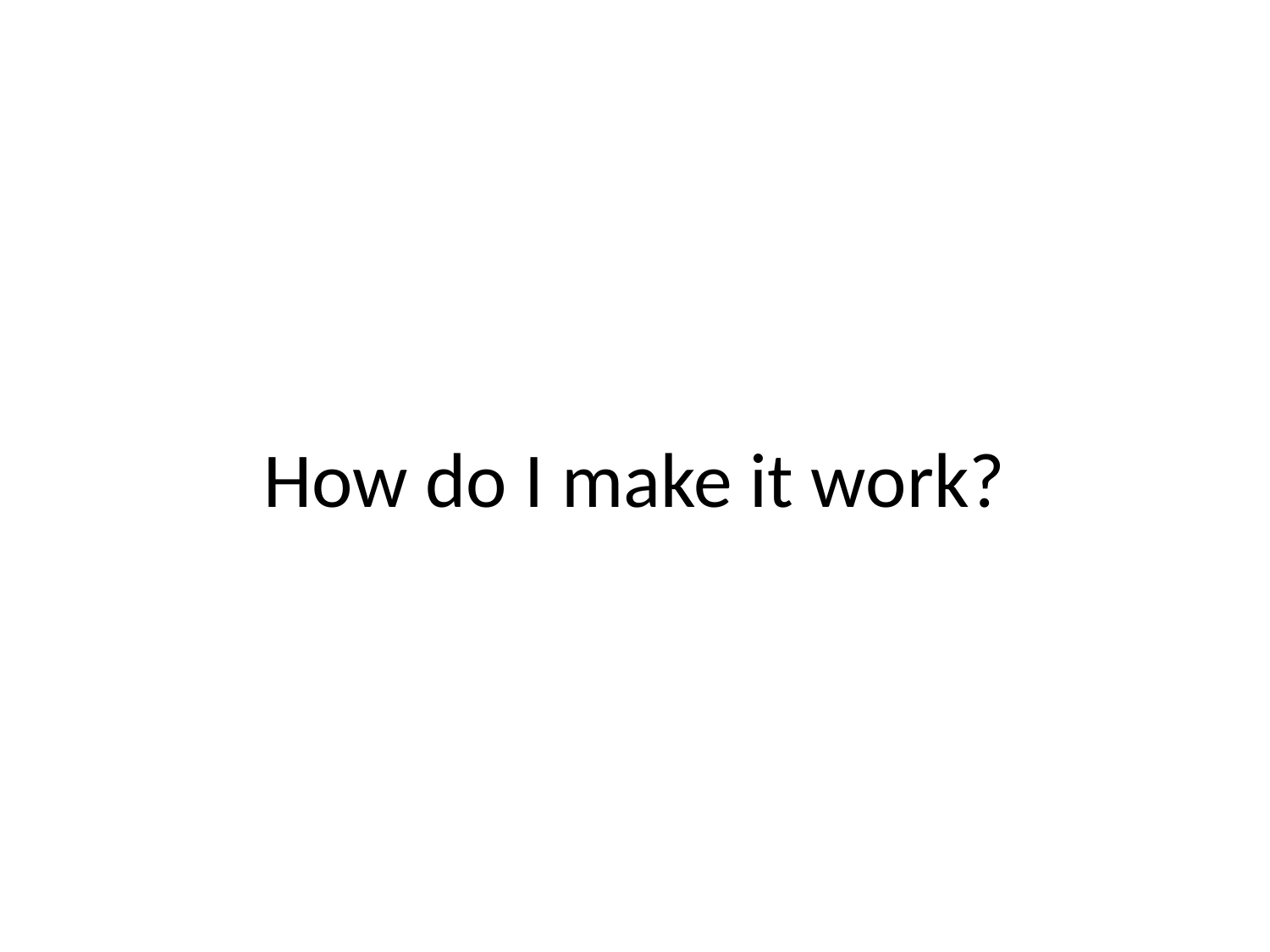

# How do I make it work?